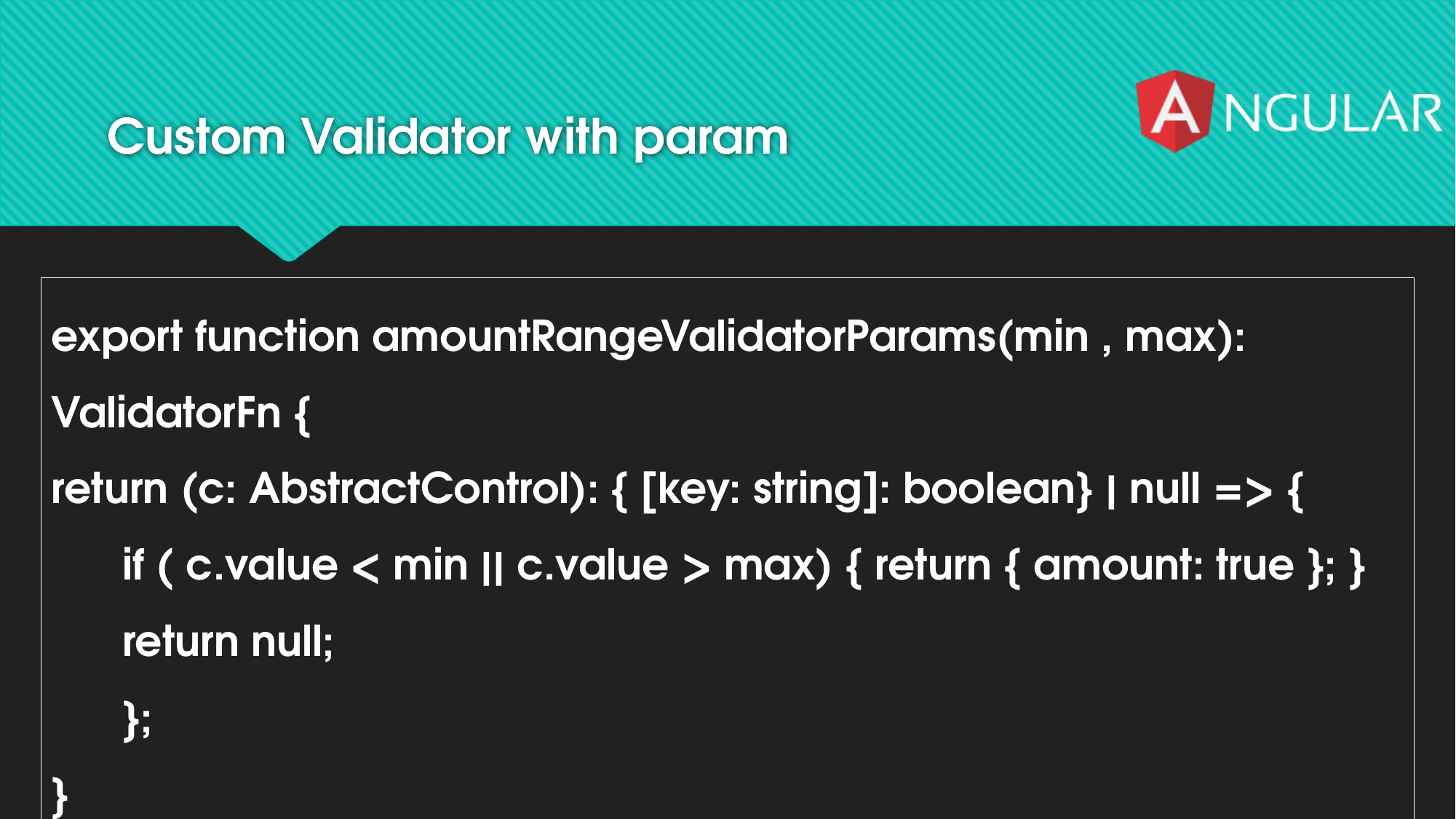

# Custom Validator with param
export function amountRangeValidatorParams(min , max): ValidatorFn {
return (c: AbstractControl): { [key: string]: boolean} | null => {
      if ( c.value < min || c.value > max) { return { amount: true }; }
      return null;
      };
}